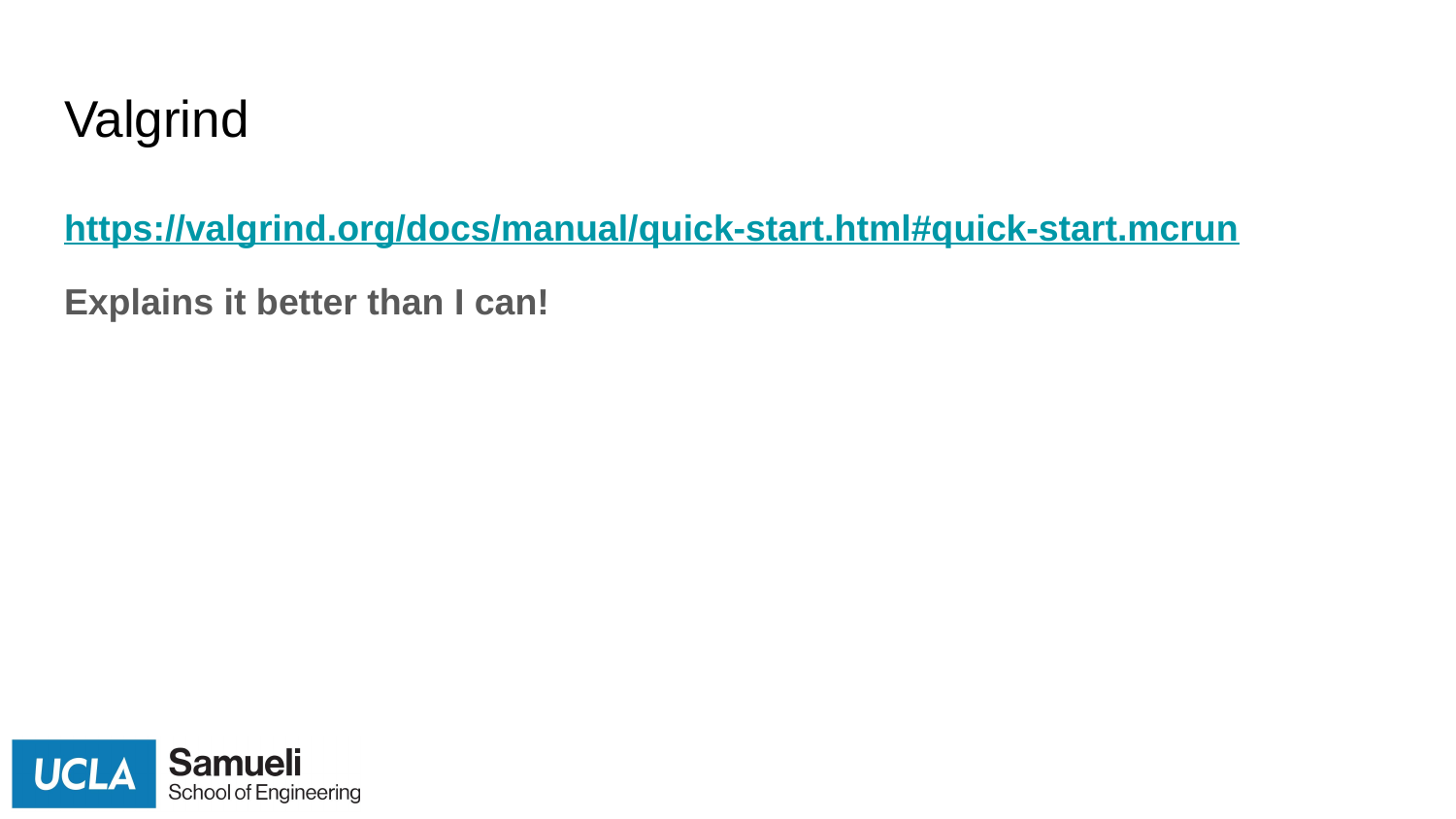

# Valgrind
https://valgrind.org/docs/manual/quick-start.html#quick-start.mcrun
Explains it better than I can!